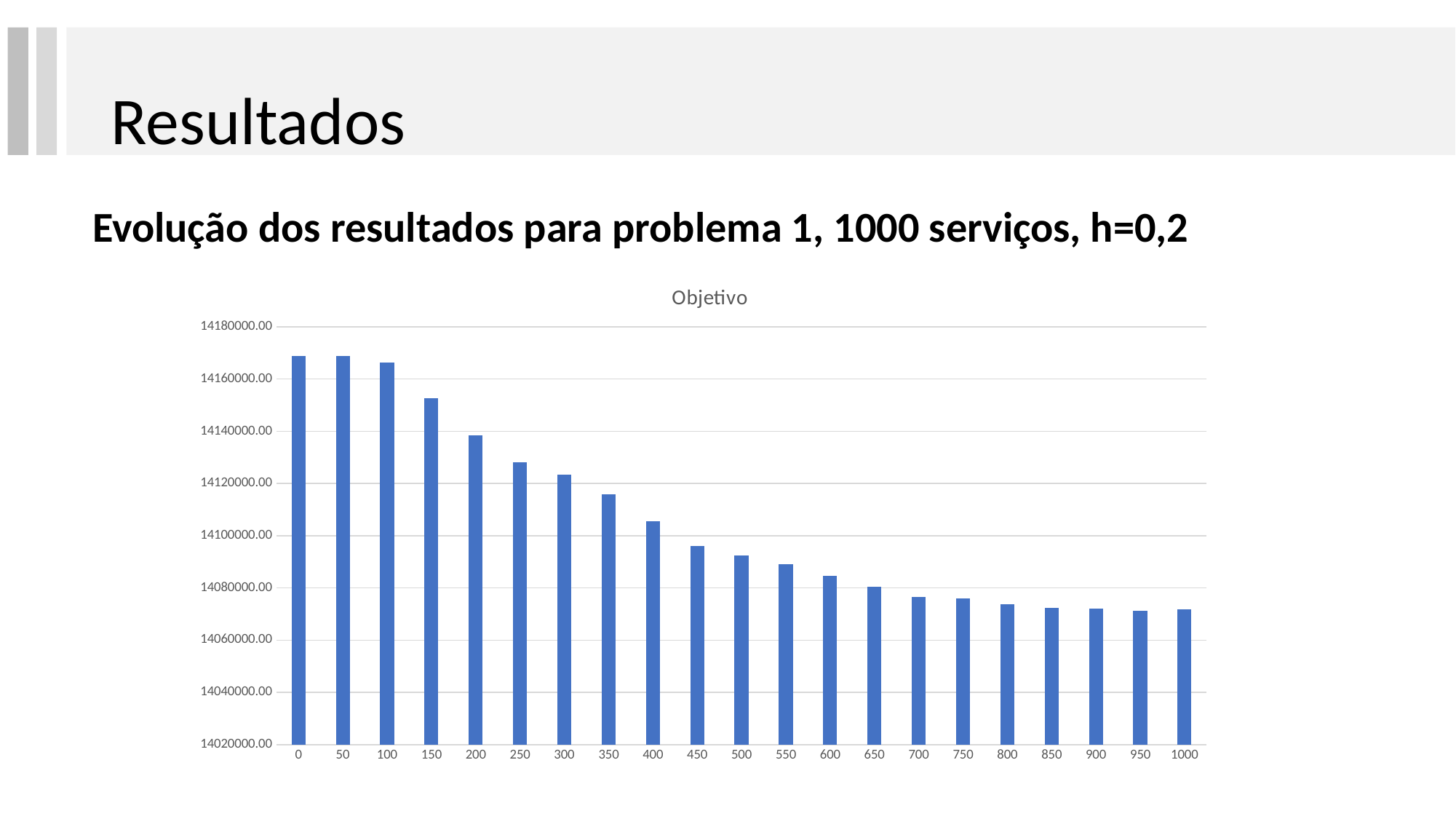

# Resultados
Evolução dos resultados para problema 1, 1000 serviços, h=0,2

### Chart:

| Category | Objetivo |
|---|---|
| 0 | 14168773.0 |
| 50 | 14168773.0 |
| 100 | 14166273.5 |
| 150 | 14152619.5 |
| 200 | 14138514.25 |
| 250 | 14128124.5 |
| 300 | 14123499.0 |
| 350 | 14115867.5 |
| 400 | 14105607.5 |
| 450 | 14096043.75 |
| 500 | 14092319.75 |
| 550 | 14089122.75 |
| 600 | 14084503.5 |
| 650 | 14080338.0 |
| 700 | 14076546.75 |
| 750 | 14076030.75 |
| 800 | 14073681.75 |
| 850 | 14072330.0 |
| 900 | 14072199.75 |
| 950 | 14071325.25 |
| 1000 | 14071690.5 |